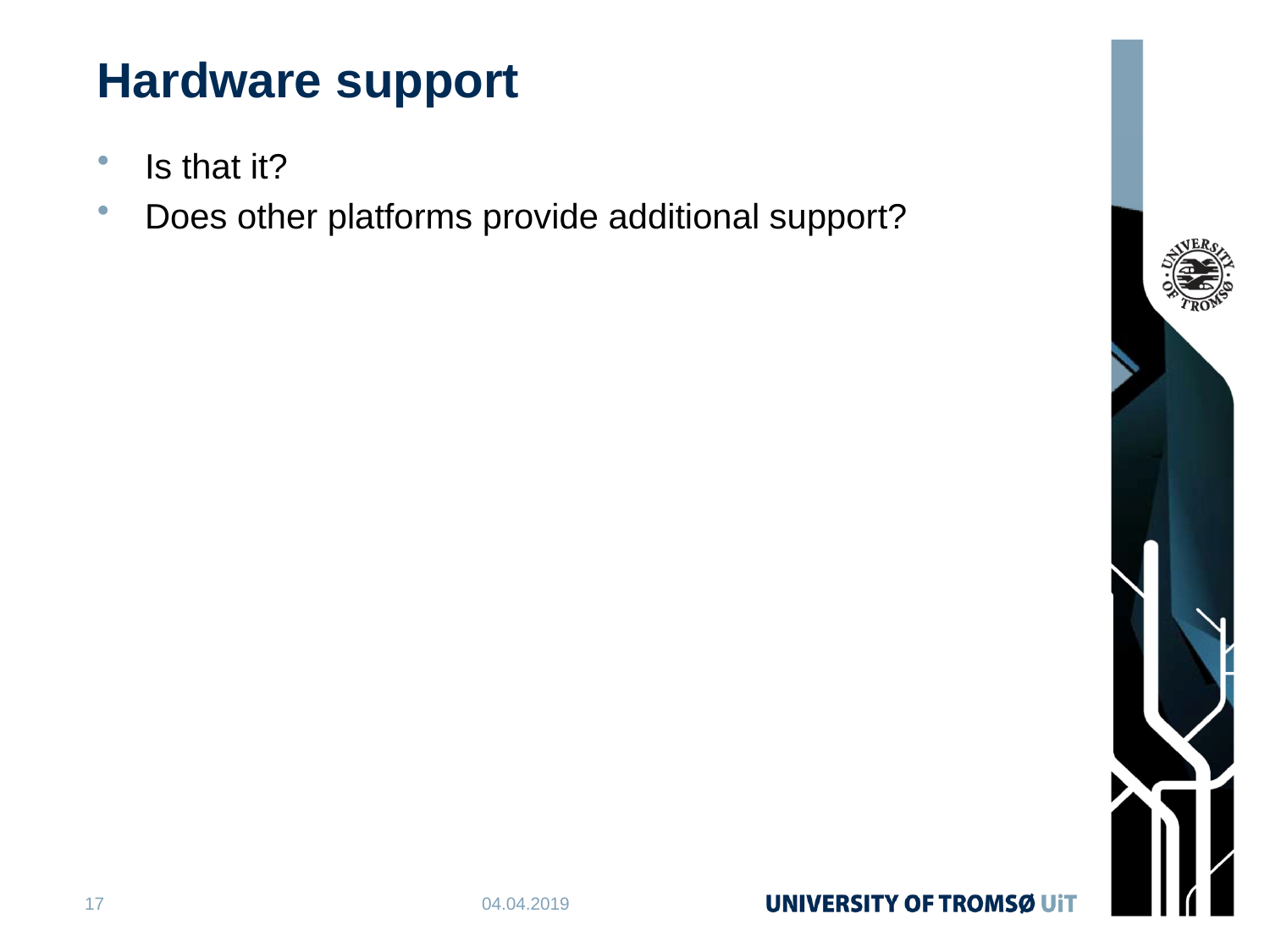

# Hardware support
Is that it?
Does other platforms provide additional support?
17
04.04.2019